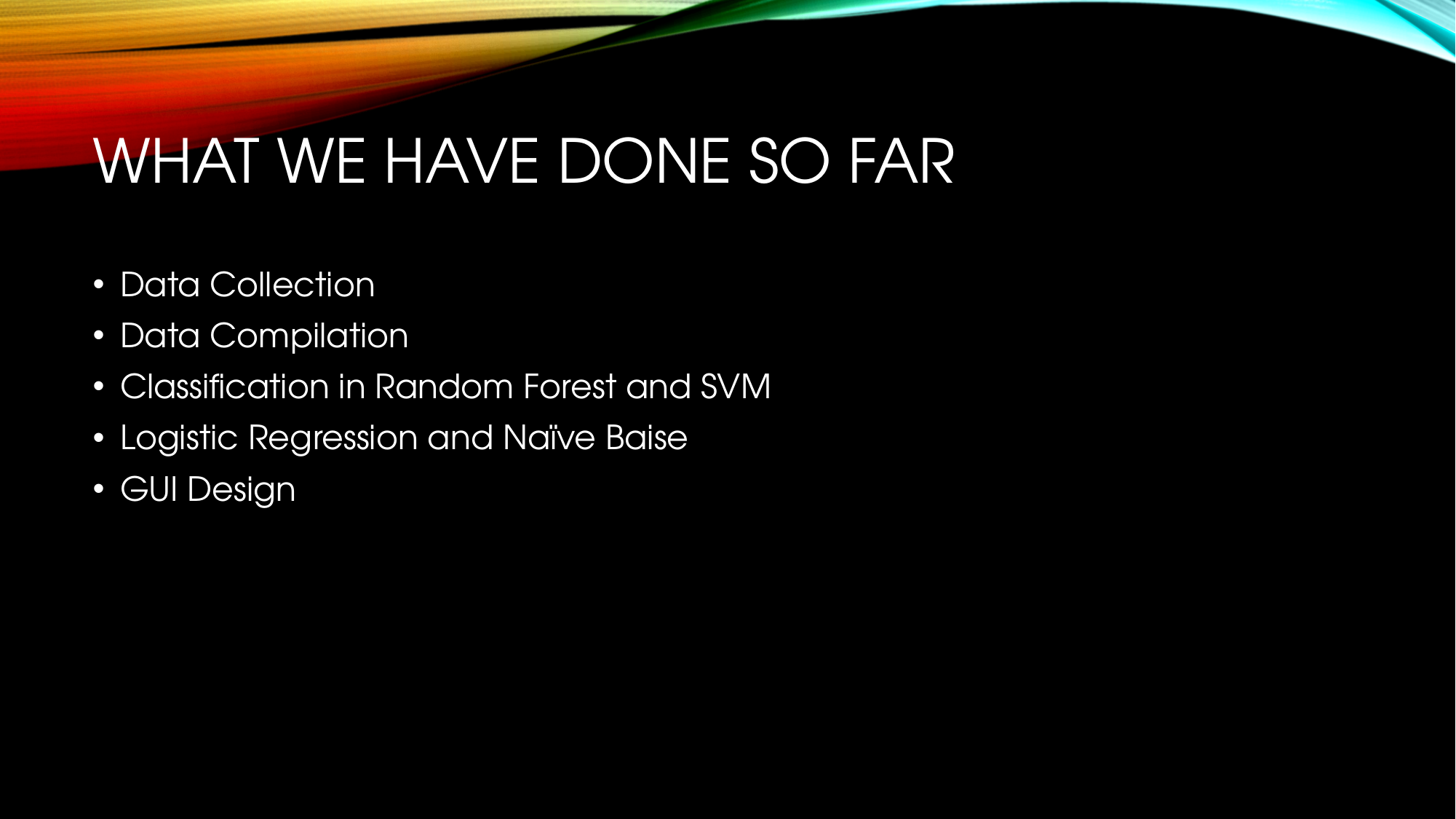

# What we have Done so far
Data Collection
Data Compilation
Classification in Random Forest and SVM
Logistic Regression and Naïve Baise
GUI Design